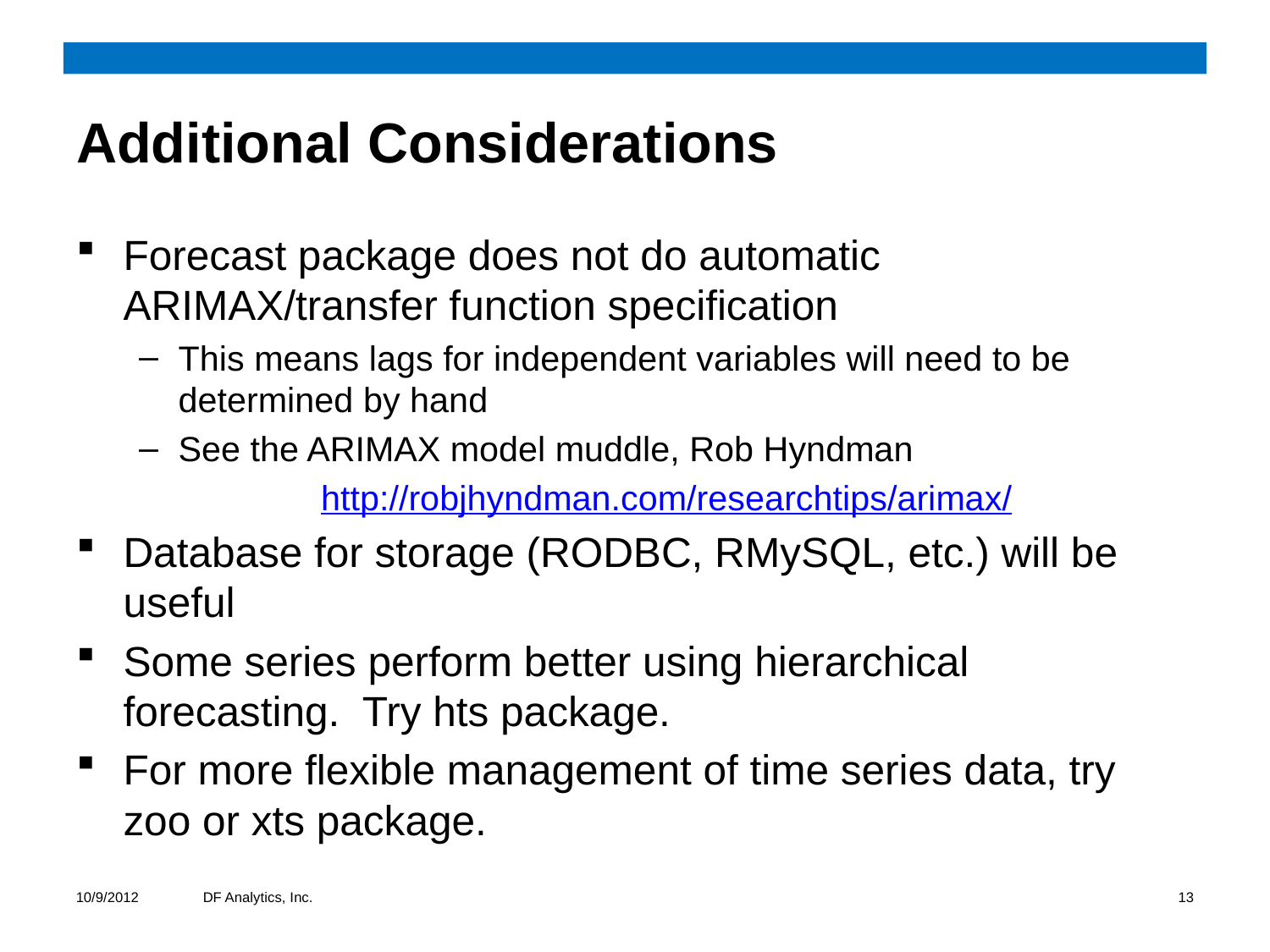

# Additional Considerations
Forecast package does not do automatic ARIMAX/transfer function specification
This means lags for independent variables will need to be determined by hand
See the ARIMAX model muddle, Rob Hyndman
http://robjhyndman.com/researchtips/arimax/
Database for storage (RODBC, RMySQL, etc.) will be useful
Some series perform better using hierarchical forecasting.  Try hts package.
For more flexible management of time series data, try zoo or xts package.

10/9/2012
DF Analytics, Inc.
13